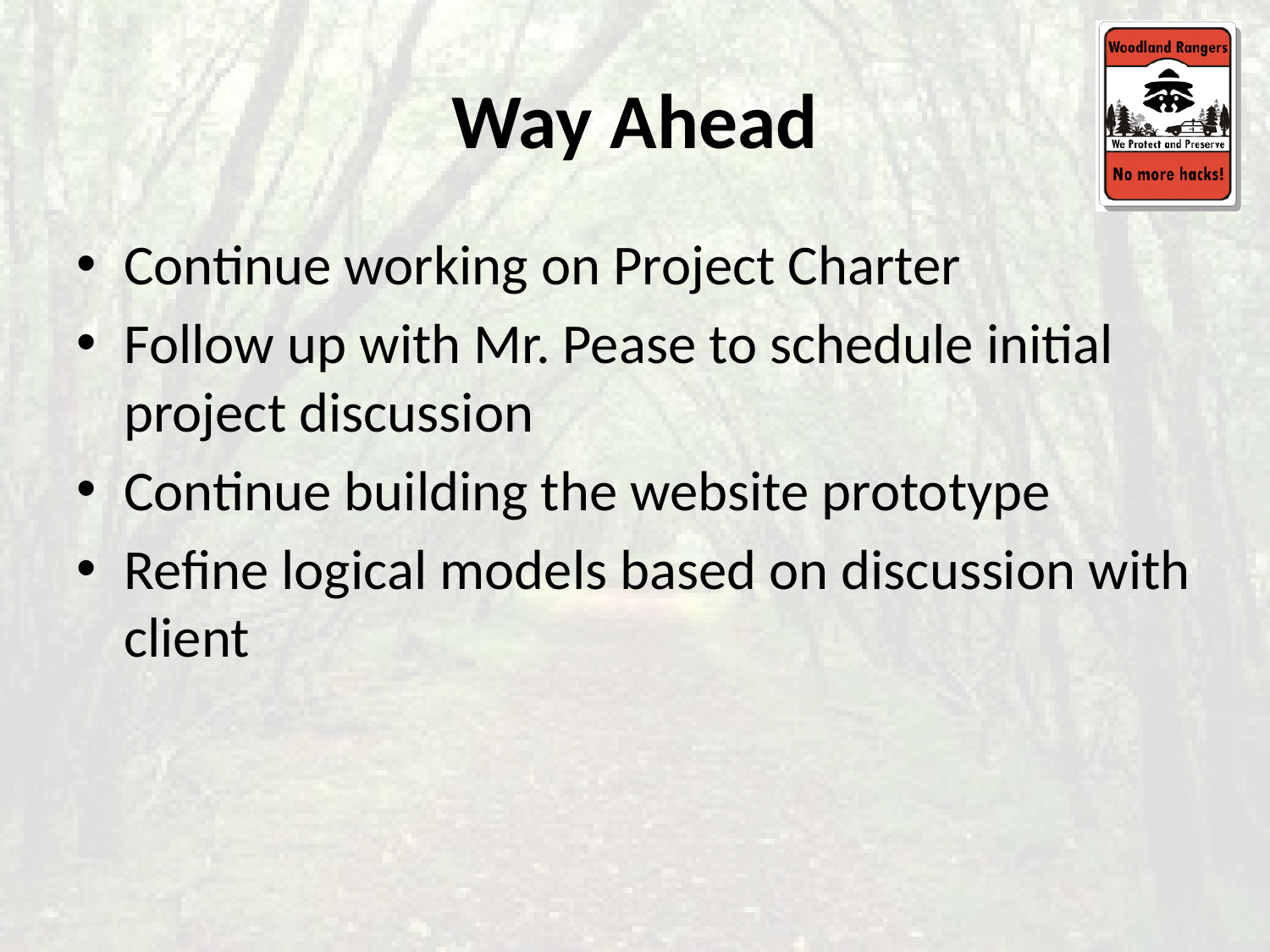

# Way Ahead
Continue working on Project Charter
Follow up with Mr. Pease to schedule initial project discussion
Continue building the website prototype
Refine logical models based on discussion with client